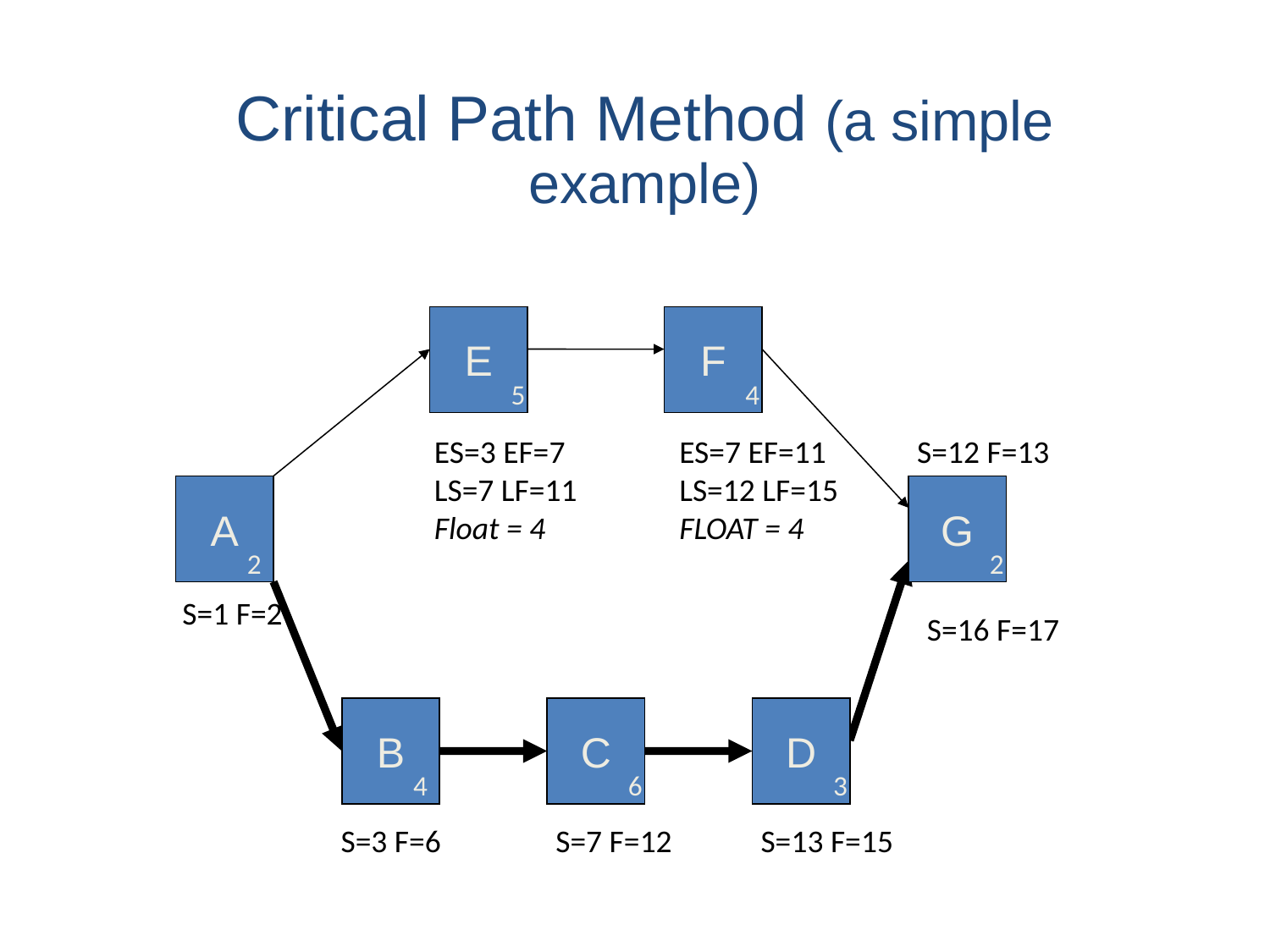

Critical Path Method (a simple example)

E

F

5
4
S=12 F=13
ES=3 EF=7
LS=7 LF=11
Float = 4
ES=7 EF=11
LS=12 LF=15
FLOAT = 4
A

G
2
2

S=1 F=2
S=16 F=17

B

C

D

4
6
3
S=3 F=6
S=7 F=12
S=13 F=15